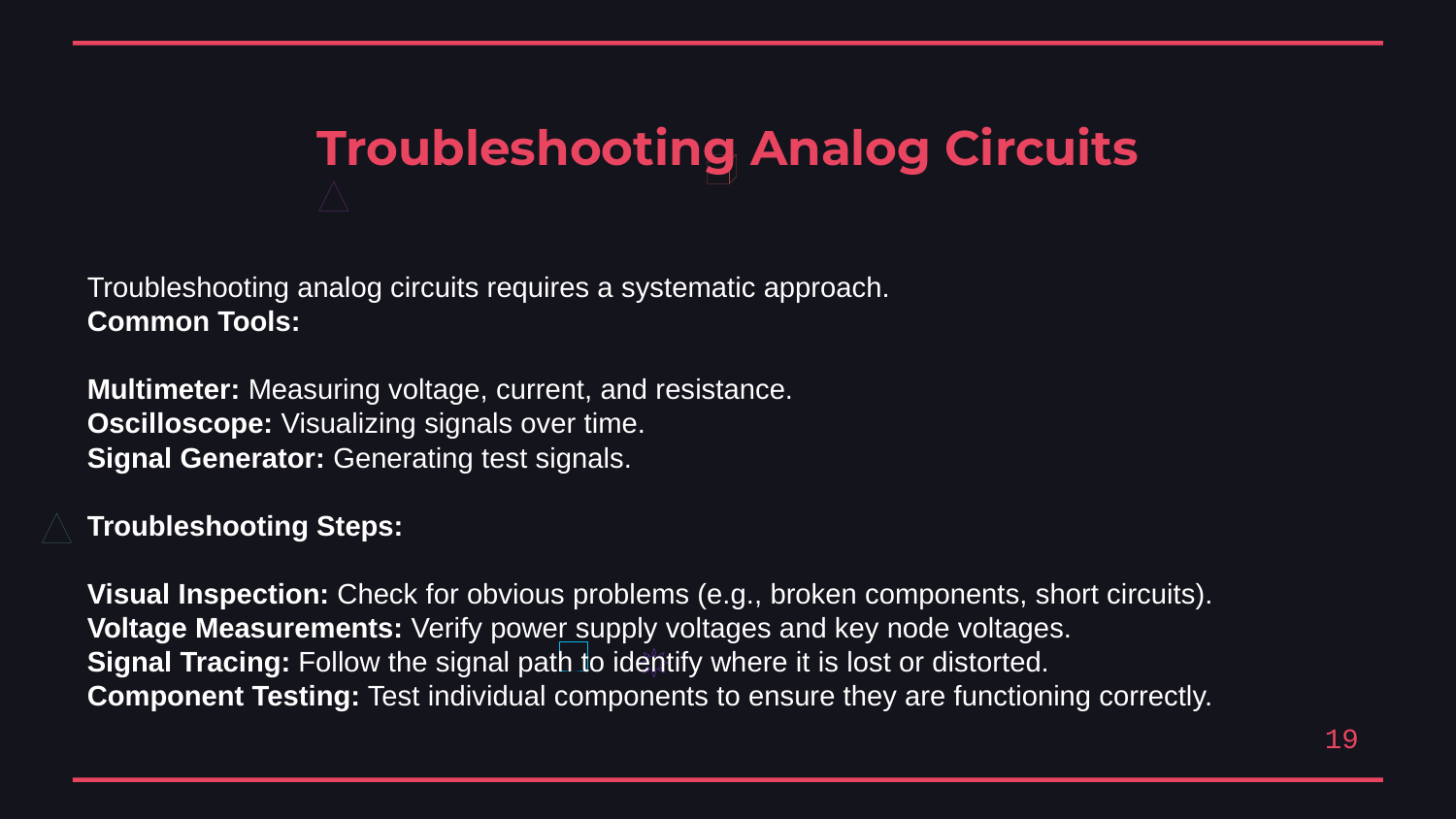

Troubleshooting Analog Circuits

Troubleshooting analog circuits requires a systematic approach.
Common Tools:

Multimeter: Measuring voltage, current, and resistance.
Oscilloscope: Visualizing signals over time.
Signal Generator: Generating test signals.

Troubleshooting Steps:

Visual Inspection: Check for obvious problems (e.g., broken components, short circuits).
Voltage Measurements: Verify power supply voltages and key node voltages.
Signal Tracing: Follow the signal path to identify where it is lost or distorted.
Component Testing: Test individual components to ensure they are functioning correctly.

19